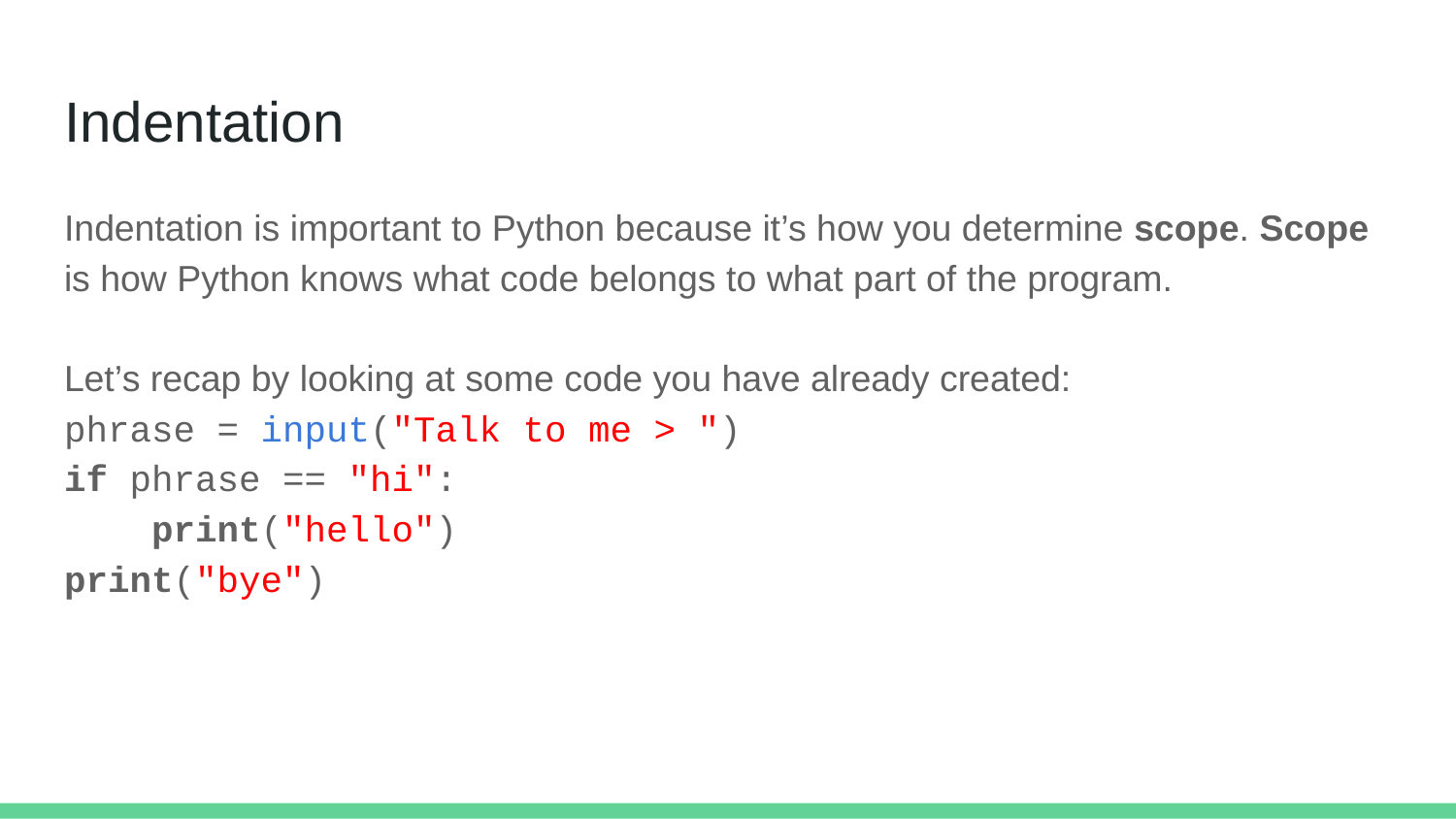

# Indentation
Indentation is important to Python because it’s how you determine scope. Scope is how Python knows what code belongs to what part of the program.
Let’s recap by looking at some code you have already created:
phrase = input("Talk to me > ")
if phrase == "hi":
    print("hello")
print("bye")